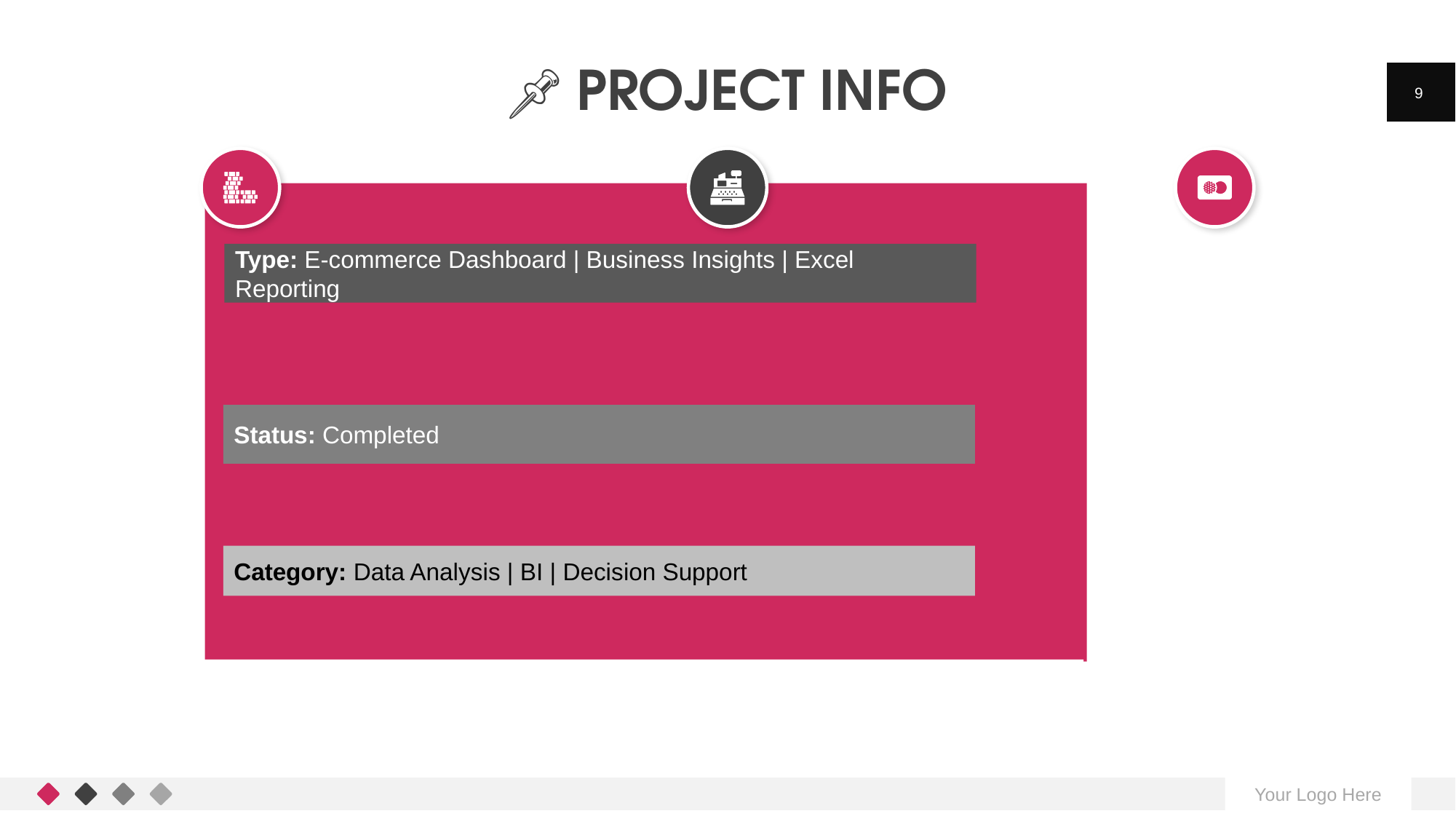

# 📌 Project Info
9

$704.78
Type: E-commerce Dashboard | Business Insights | Excel Reporting
$191.01

$189.31
Status: Completed
$186.54
Category: Data Analysis | BI | Decision Support

Your Logo Here